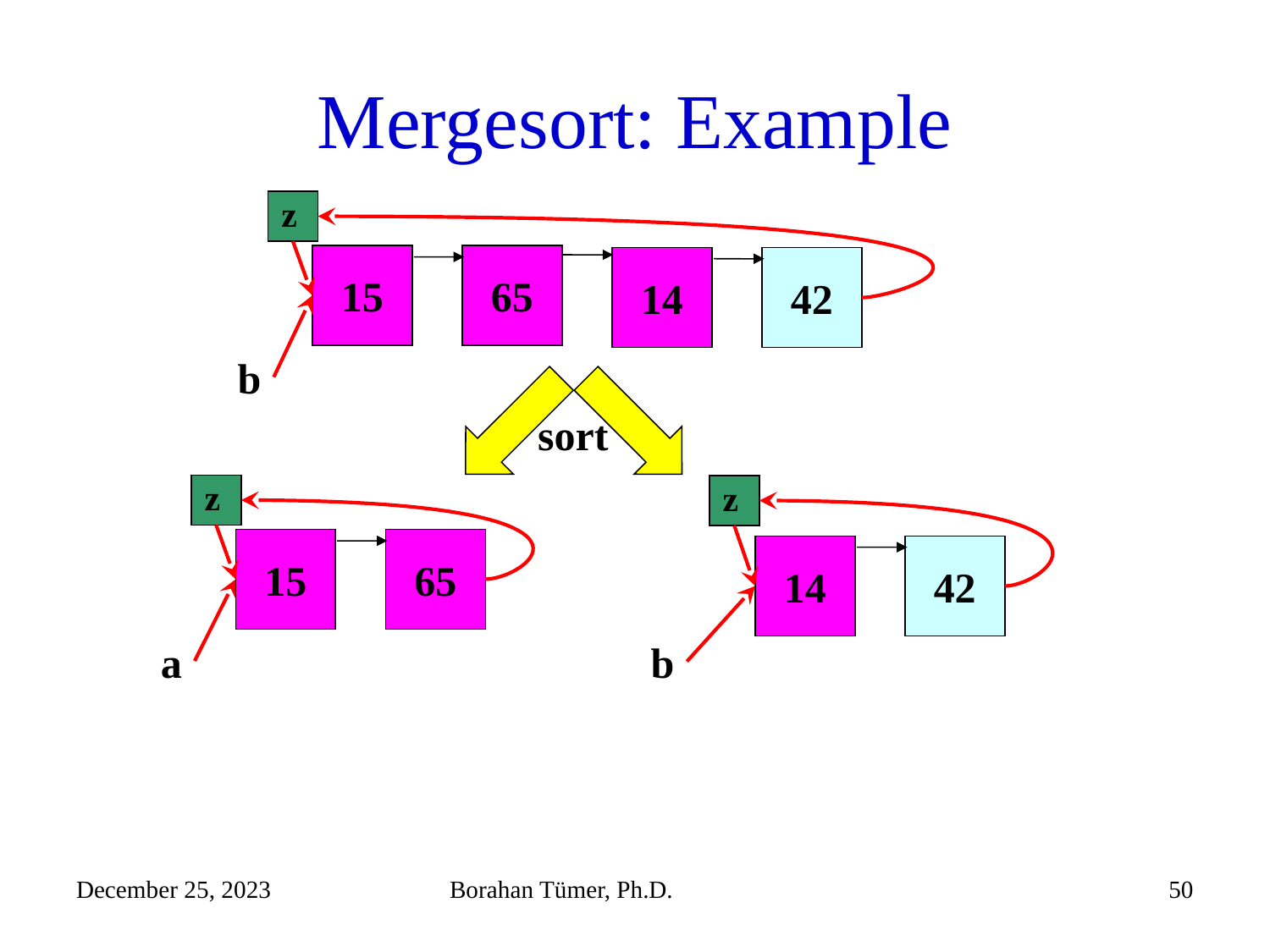

# Mergesort: Example
z
15
65
14
42

b

sort
z
z
15
65
14
42

a
b
December 25, 2023
Borahan Tümer, Ph.D.
50